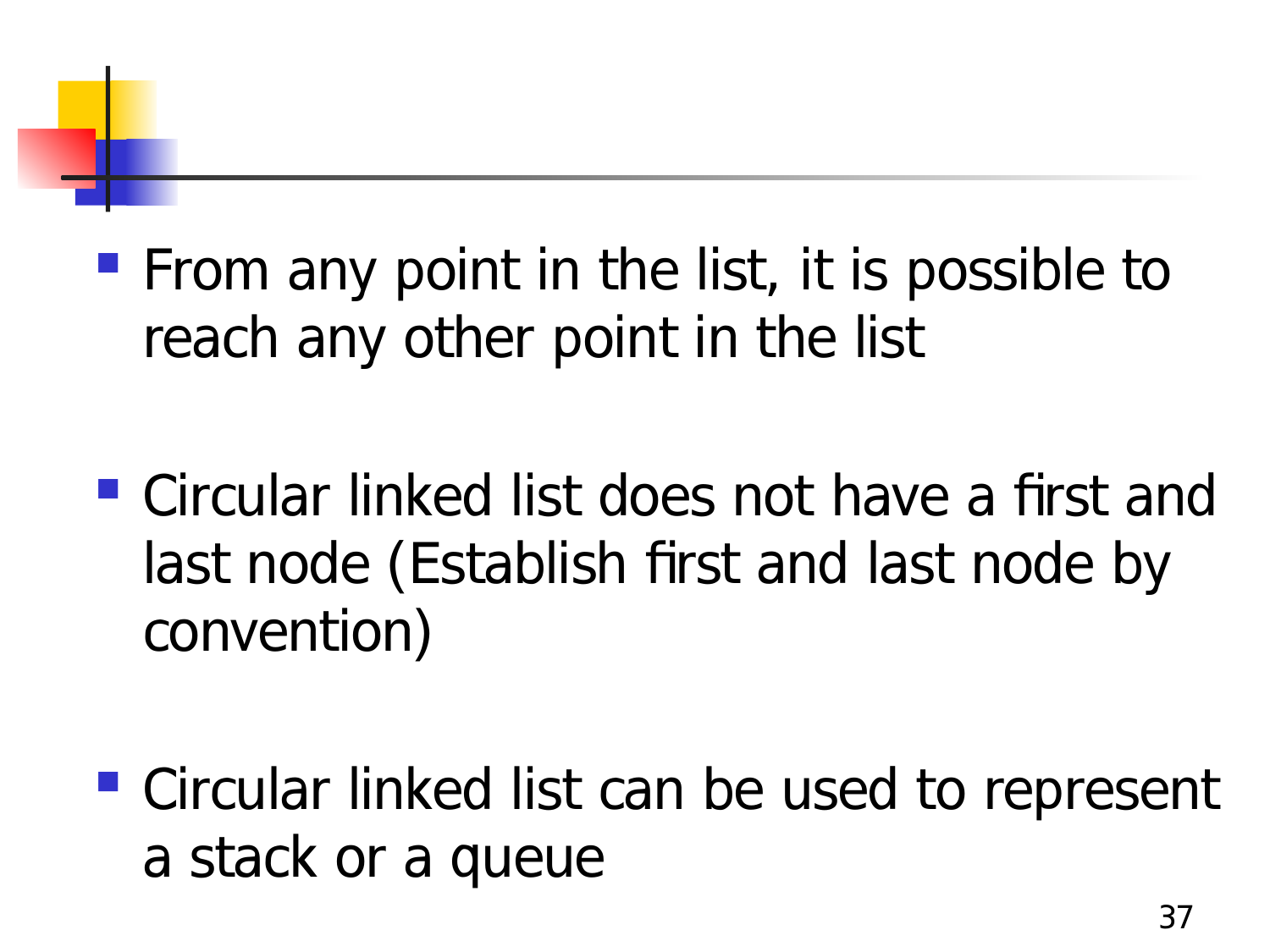

From any point in the list, it is possible to reach any other point in the list

Circular linked list does not have a first and last node (Establish first and last node by convention)

Circular linked list can be used to represent a stack or a queue

37